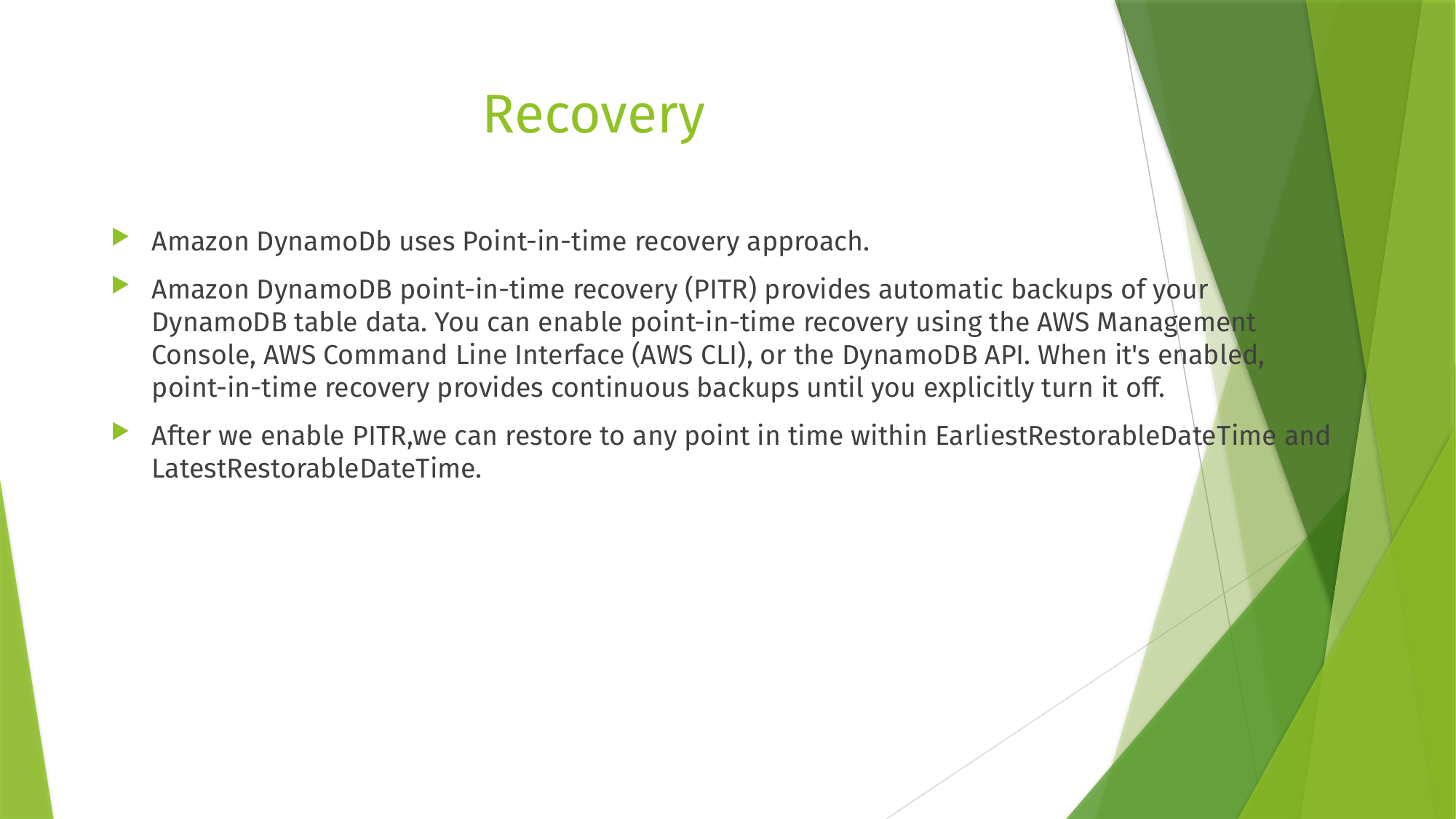

# Recovery
Amazon DynamoDb uses Point-in-time recovery approach.
Amazon DynamoDB point-in-time recovery (PITR) provides automatic backups of your DynamoDB table data. You can enable point-in-time recovery using the AWS Management Console, AWS Command Line Interface (AWS CLI), or the DynamoDB API. When it's enabled, point-in-time recovery provides continuous backups until you explicitly turn it off.
After we enable PITR,we can restore to any point in time within EarliestRestorableDateTime and LatestRestorableDateTime.